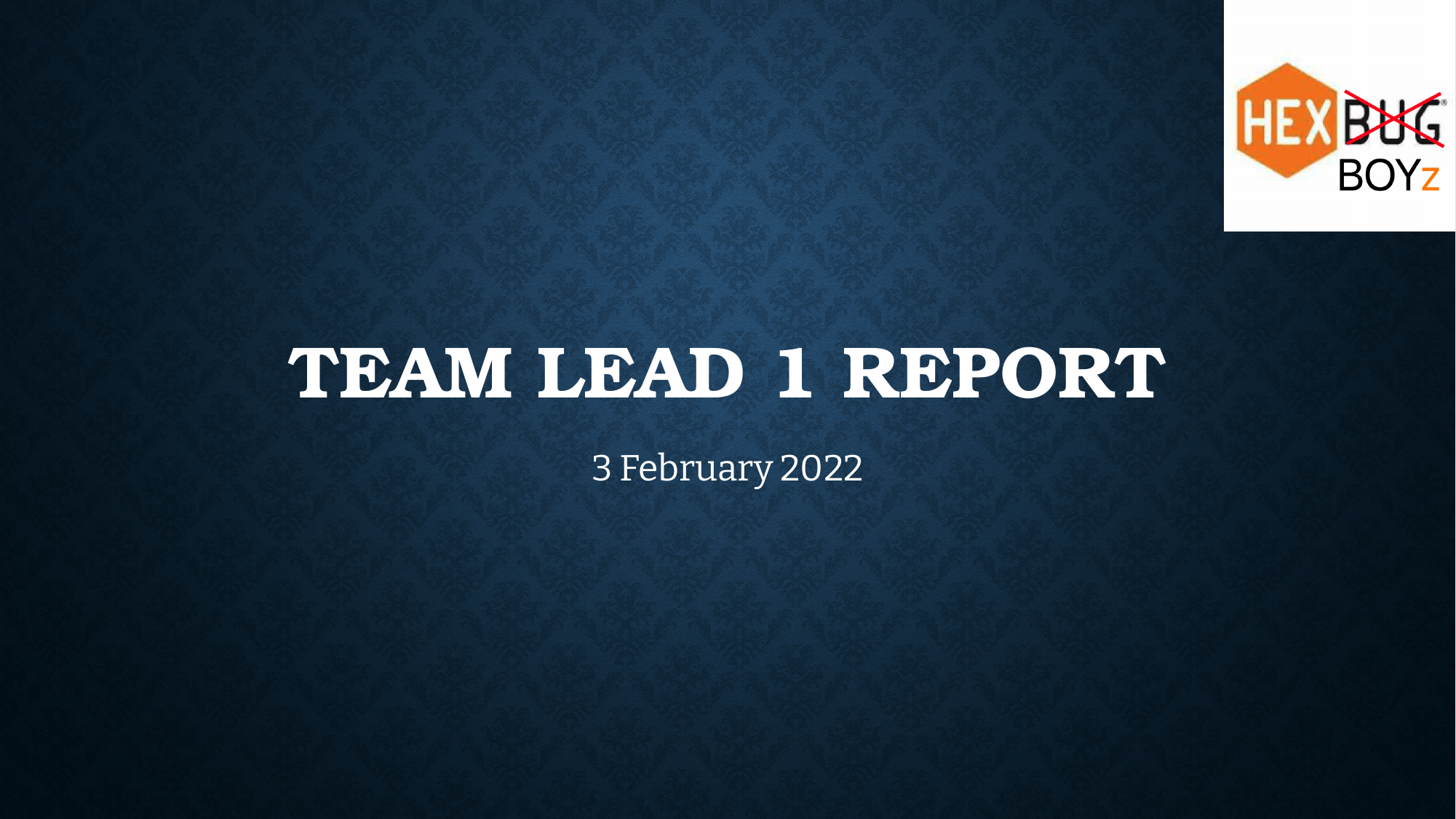

# Team Lead 1 Report
3 February 2022